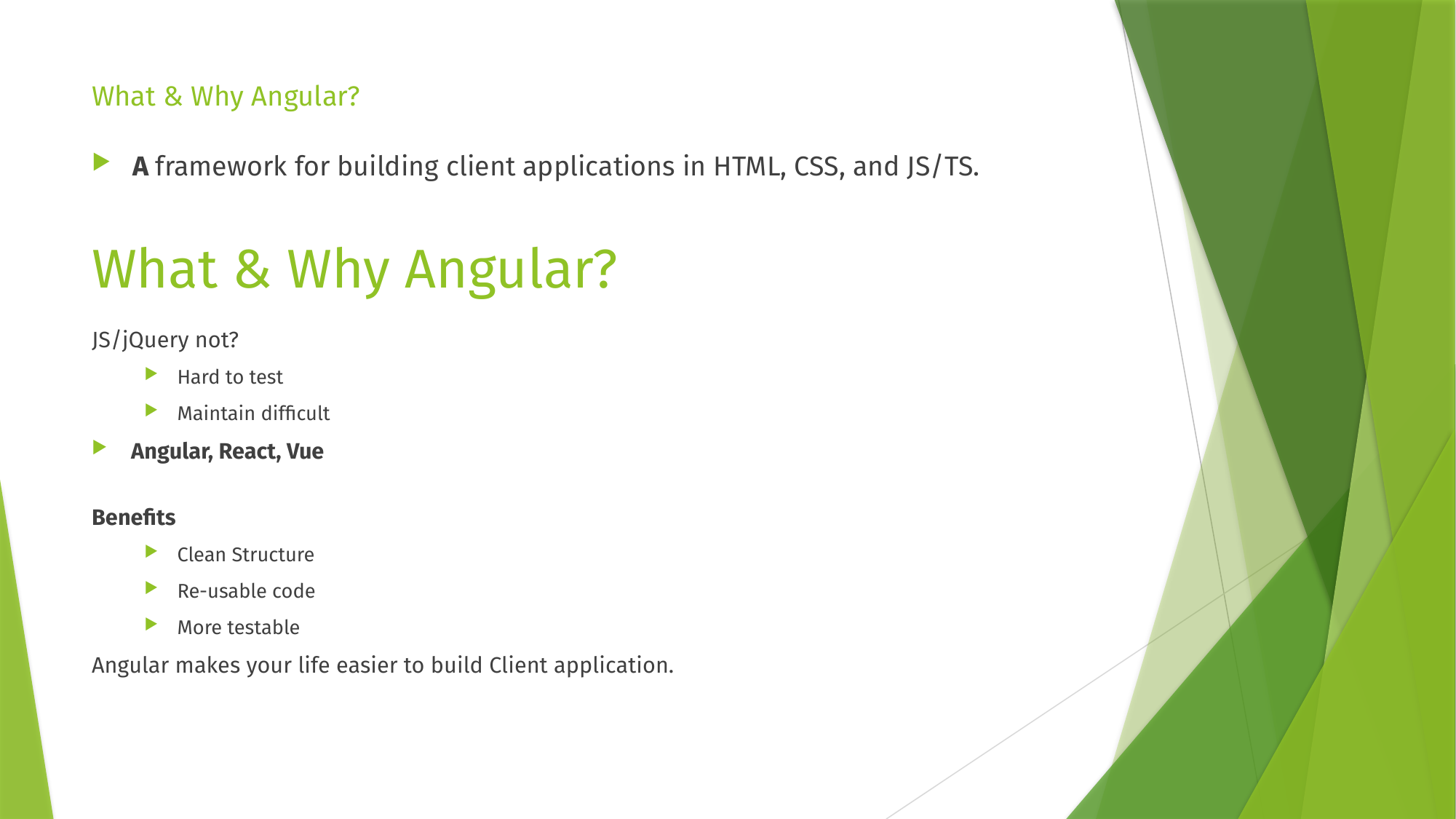

# What & Why Angular?
A framework for building client applications in HTML, CSS, and JS/TS.
What & Why Angular?
JS/jQuery not?
Hard to test
Maintain difficult
Angular, React, Vue
Benefits
Clean Structure
Re-usable code
More testable
Angular makes your life easier to build Client application.